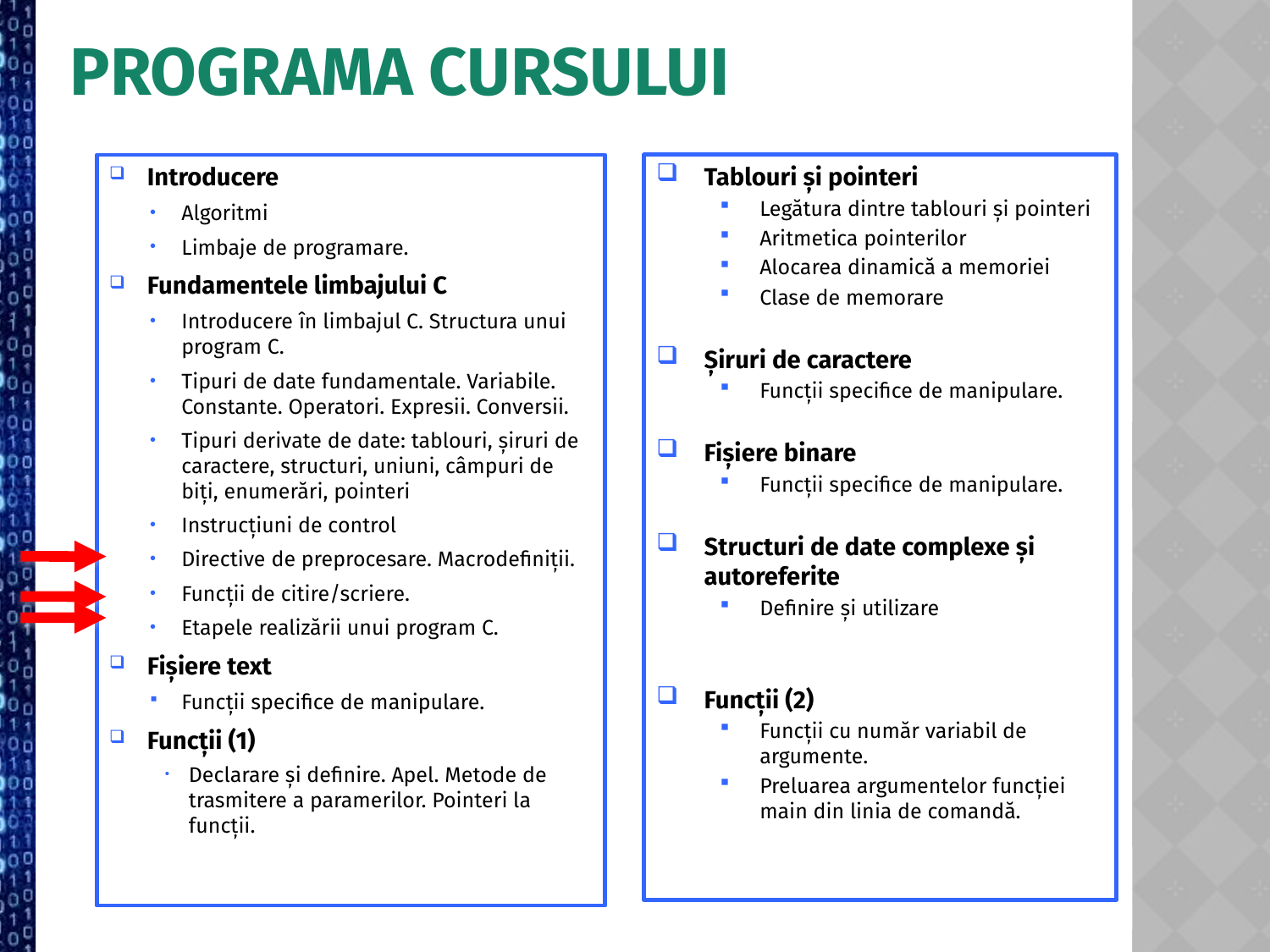

Programa cursului
Tablouri și pointeri
Legătura dintre tablouri și pointeri
Aritmetica pointerilor
Alocarea dinamică a memoriei
Clase de memorare

Șiruri de caractere
Funcții specifice de manipulare.

Fișiere binare
Funcții specifice de manipulare.

Structuri de date complexe și autoreferite
Definire și utilizare

Funcții (2)
Funcții cu număr variabil de argumente.
Preluarea argumentelor funcției main din linia de comandă.

Introducere
Algoritmi
Limbaje de programare.
Fundamentele limbajului C
Introducere în limbajul C. Structura unui program C.
Tipuri de date fundamentale. Variabile. Constante. Operatori. Expresii. Conversii.
Tipuri derivate de date: tablouri, șiruri de caractere, structuri, uniuni, câmpuri de biți, enumerări, pointeri
Instrucțiuni de control
Directive de preprocesare. Macrodefiniții.
Funcții de citire/scriere.
Etapele realizării unui program C.
Fișiere text
Funcții specifice de manipulare.
Funcții (1)
Declarare și definire. Apel. Metode de trasmitere a paramerilor. Pointeri la funcții.